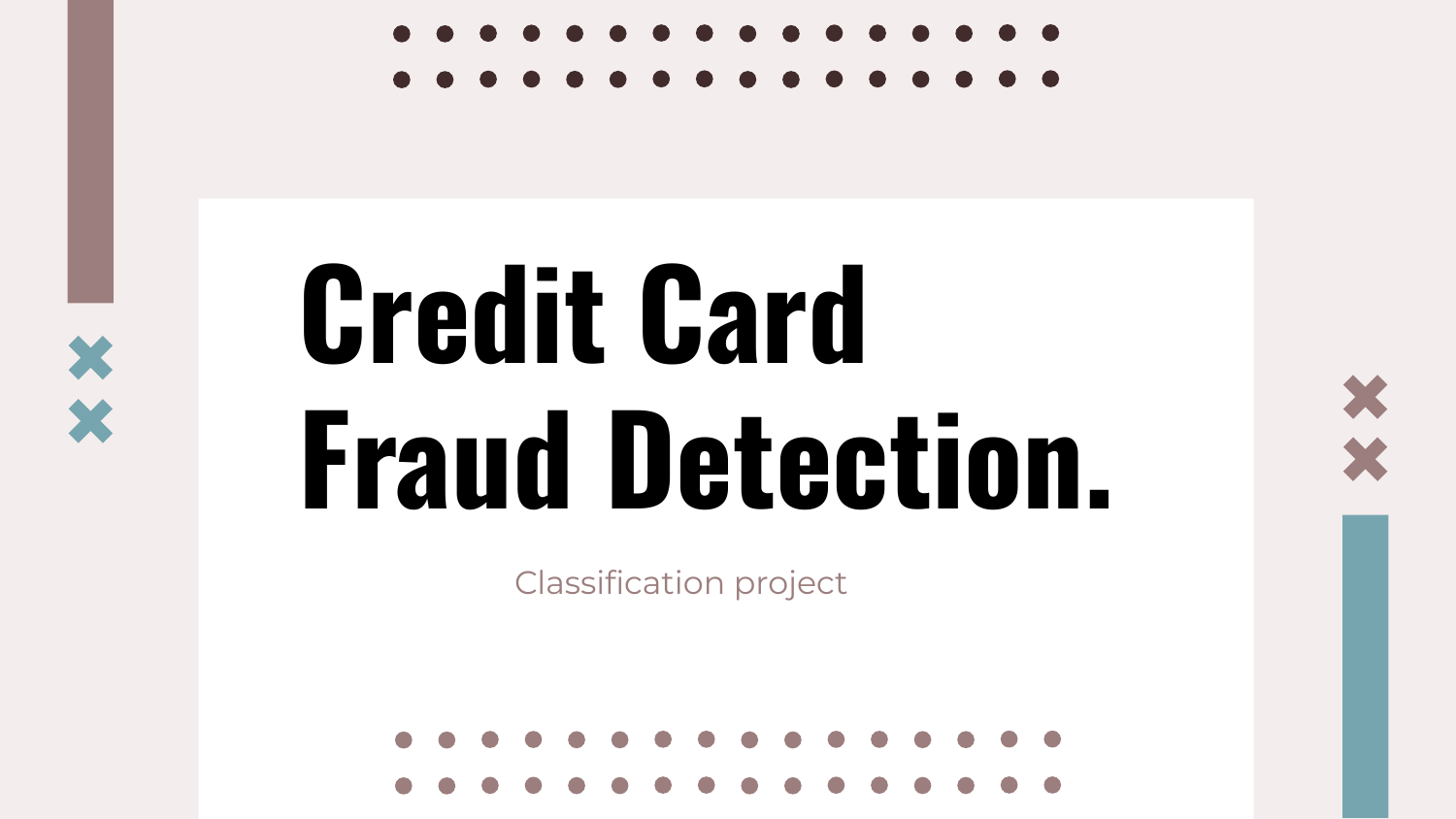

# Credit Card Fraud Detection.
Classification project